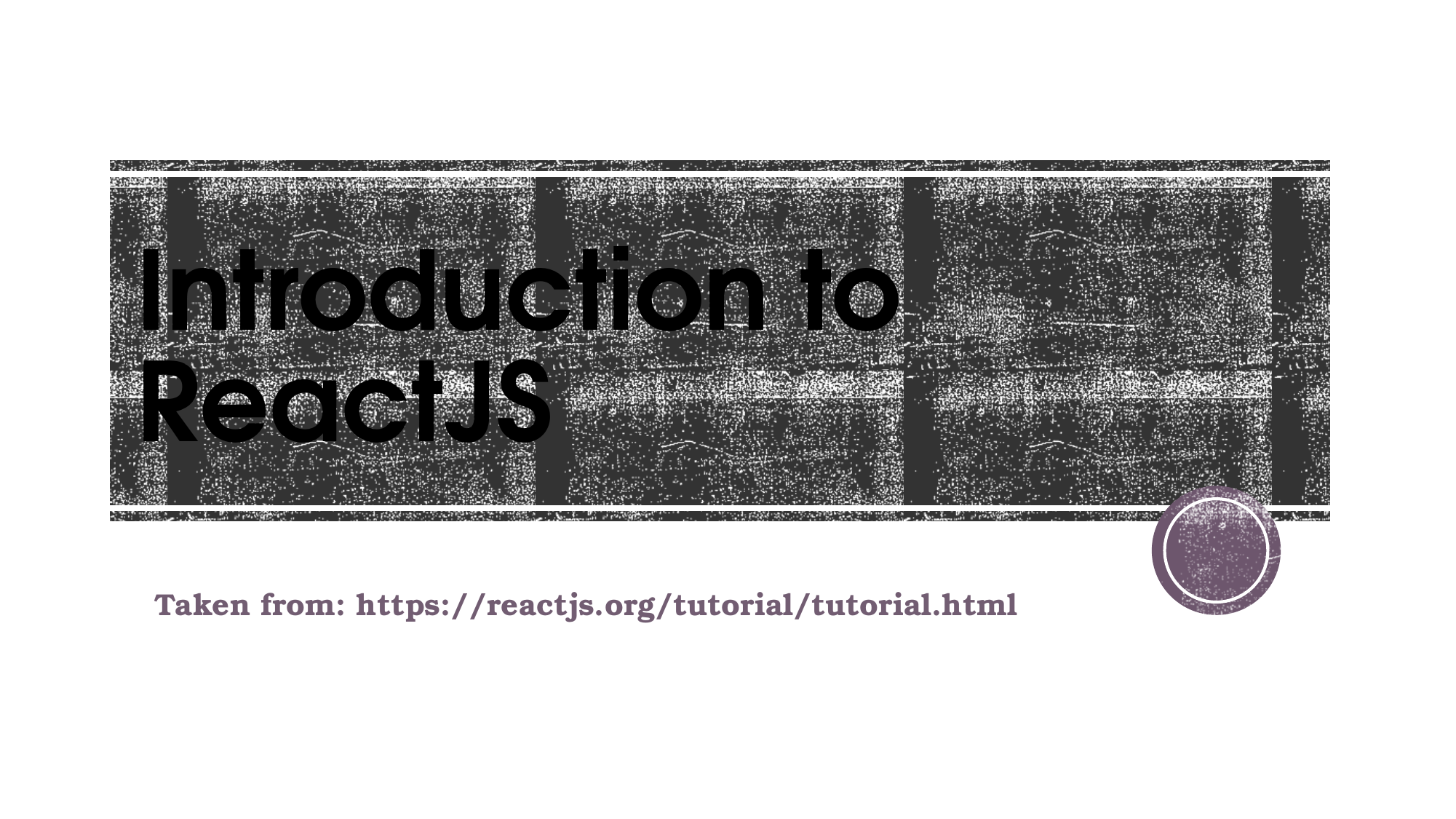

# Introduction to ReactJS
Taken from: https://reactjs.org/tutorial/tutorial.html